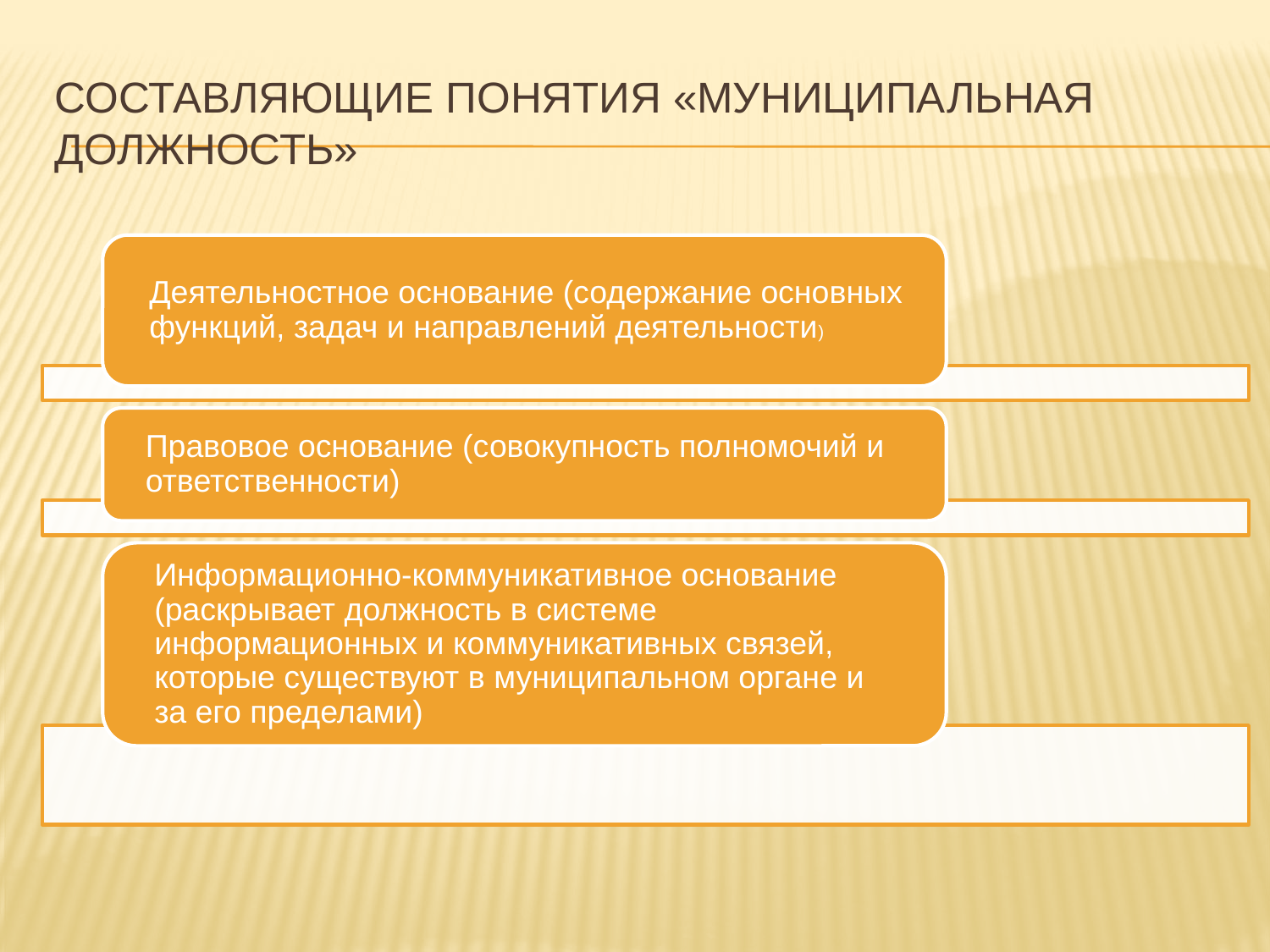

# Составляющие понятия «муниципальная должность»
Деятельностное основание (содержание основных функций, задач и направлений деятельности)
Правовое основание (совокупность полномочий и ответственности)
Информационно-коммуникативное основание (раскрывает должность в системе информационных и коммуникативных связей, которые существуют в муниципальном органе и за его пределами)